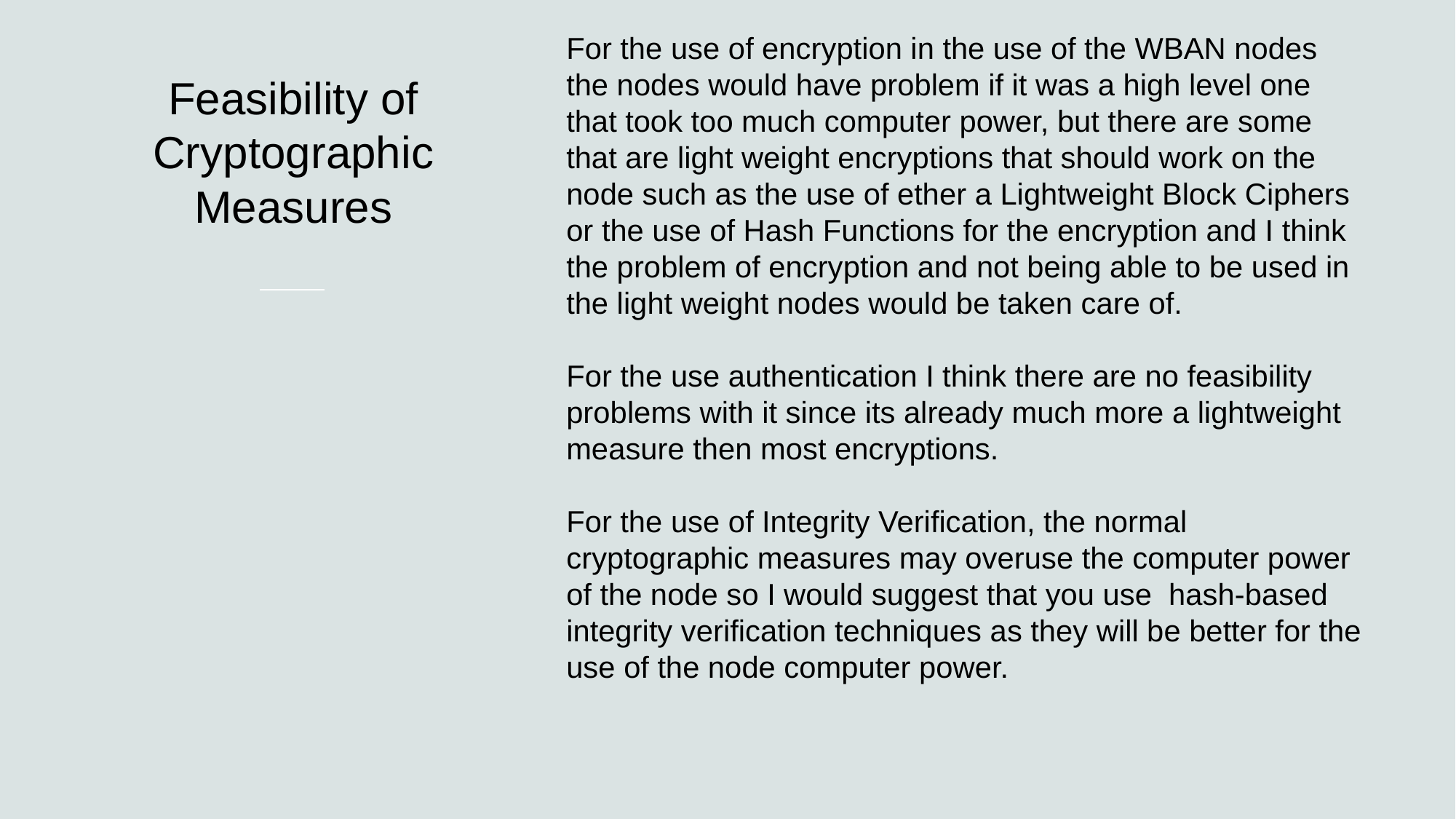

For the use of encryption in the use of the WBAN nodes the nodes would have problem if it was a high level one that took too much computer power, but there are some that are light weight encryptions that should work on the node such as the use of ether a Lightweight Block Ciphers or the use of Hash Functions for the encryption and I think the problem of encryption and not being able to be used in the light weight nodes would be taken care of.

For the use authentication I think there are no feasibility problems with it since its already much more a lightweight measure then most encryptions.

For the use of Integrity Verification, the normal cryptographic measures may overuse the computer power of the node so I would suggest that you use  hash-based integrity verification techniques as they will be better for the use of the node computer power.
# Feasibility of Cryptographic Measures